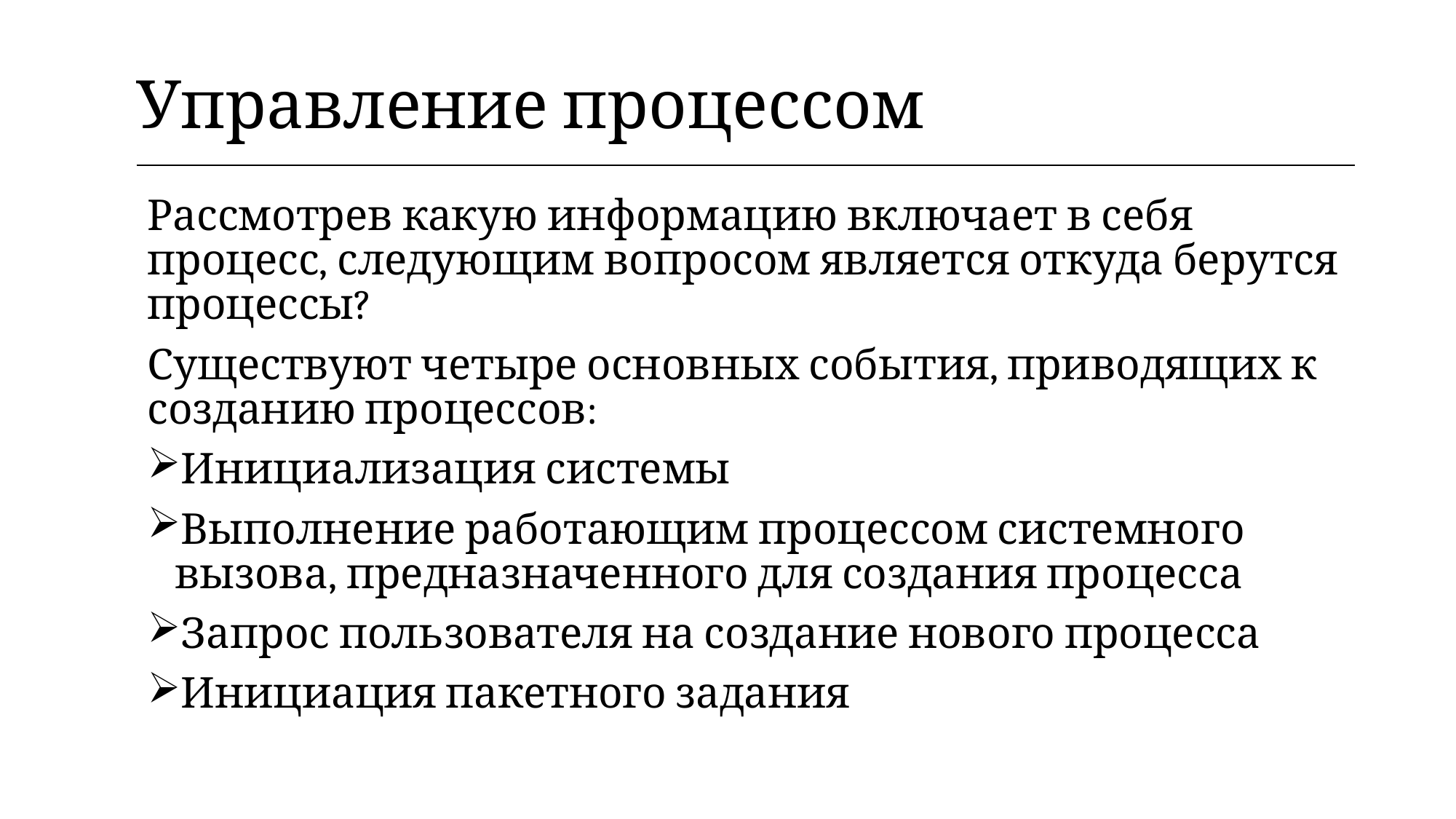

| Управление процессом |
| --- |
Рассмотрев какую информацию включает в себя процесс, следующим вопросом является откуда берутся процессы?
Существуют четыре основных события, приводящих к созданию процессов:
Инициализация системы
Выполнение работающим процессом системного вызова, предназначенного для создания процесса
Запрос пользователя на создание нового процесса
Инициация пакетного задания